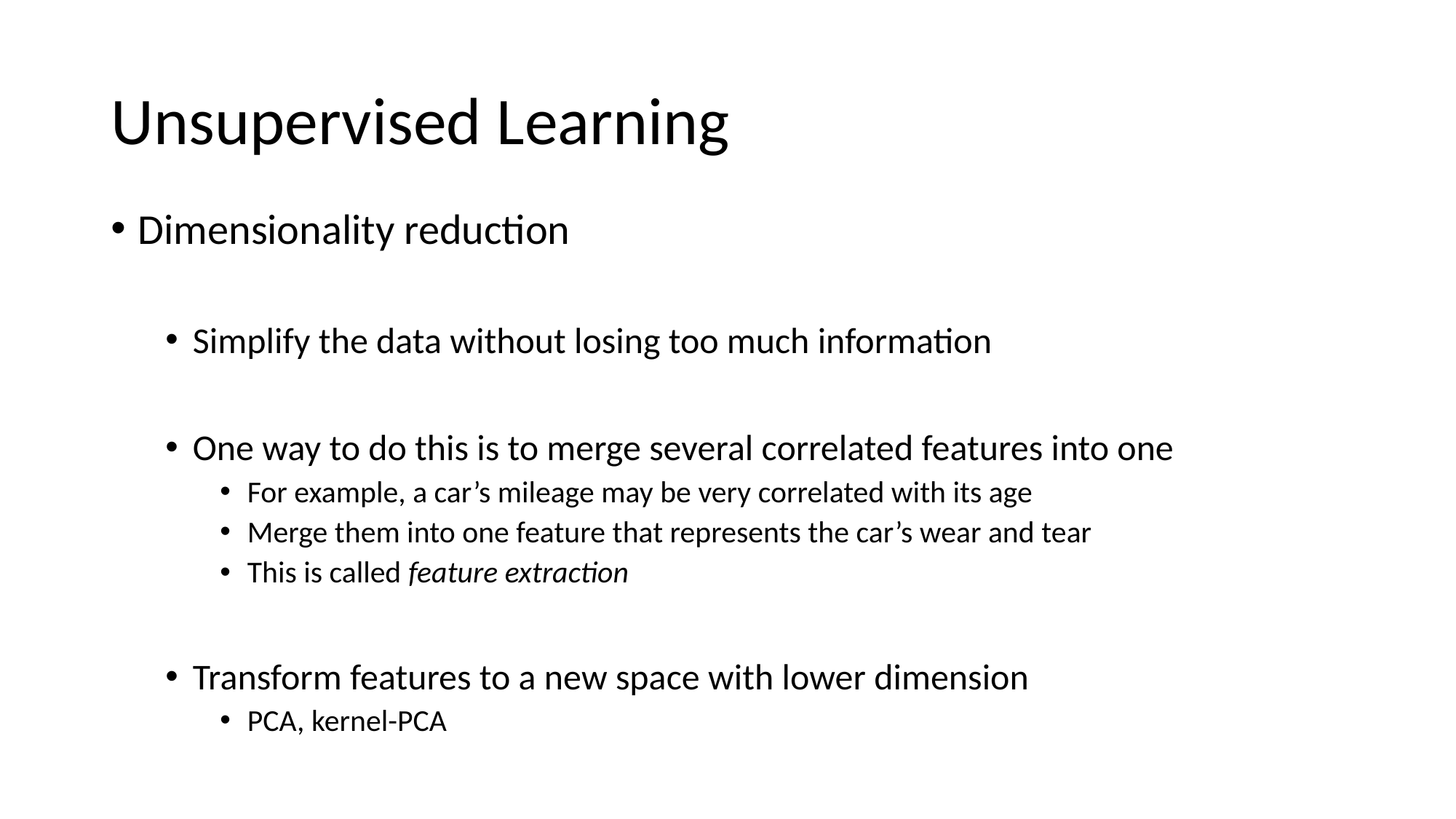

# Unsupervised Learning
Dimensionality reduction

Simplify the data without losing too much information

One way to do this is to merge several correlated features into one
For example, a car’s mileage may be very correlated with its age
Merge them into one feature that represents the car’s wear and tear
This is called feature extraction

Transform features to a new space with lower dimension
PCA, kernel-PCA